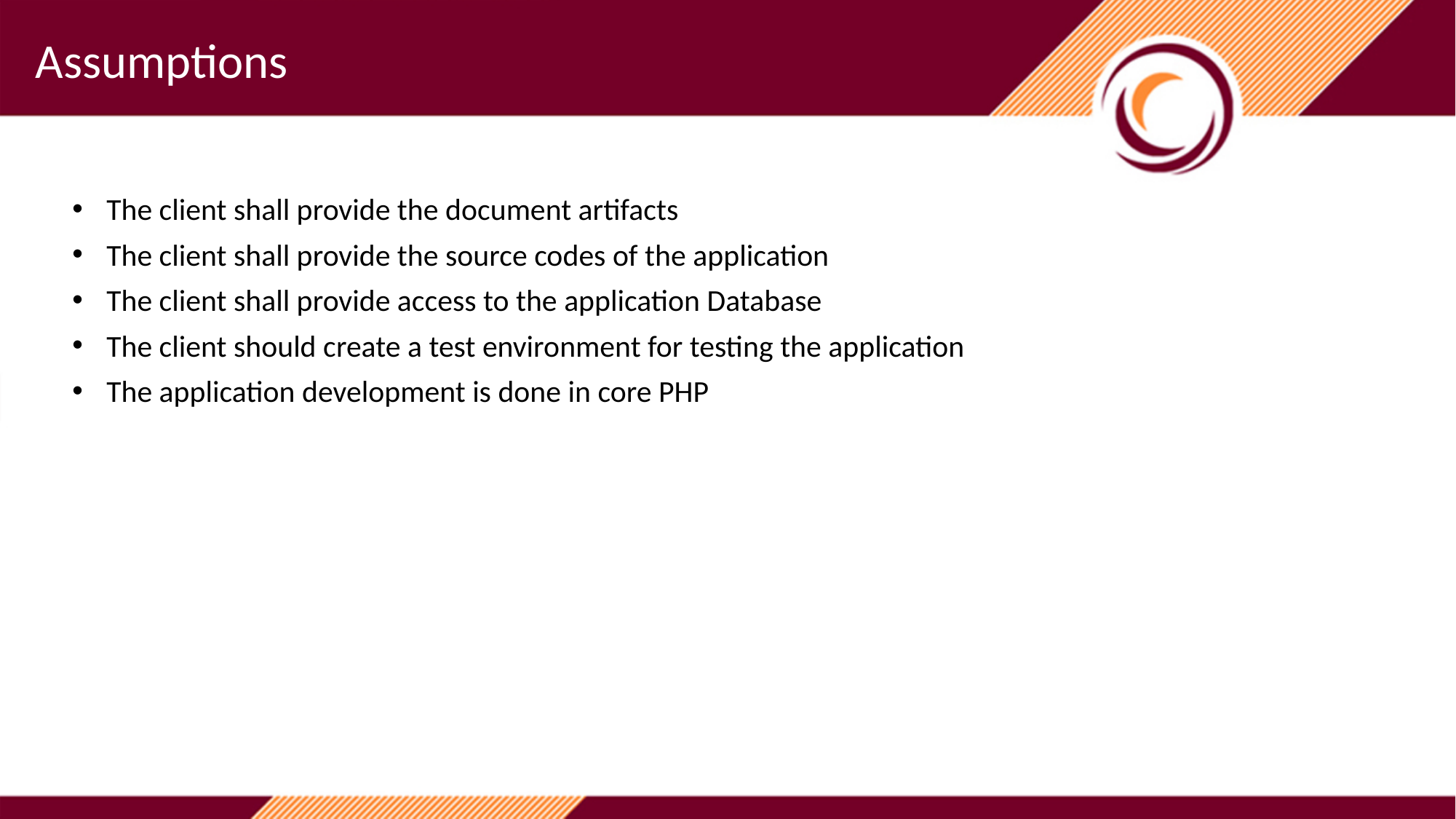

Assumptions
The client shall provide the document artifacts
The client shall provide the source codes of the application
The client shall provide access to the application Database
The client should create a test environment for testing the application
The application development is done in core PHP